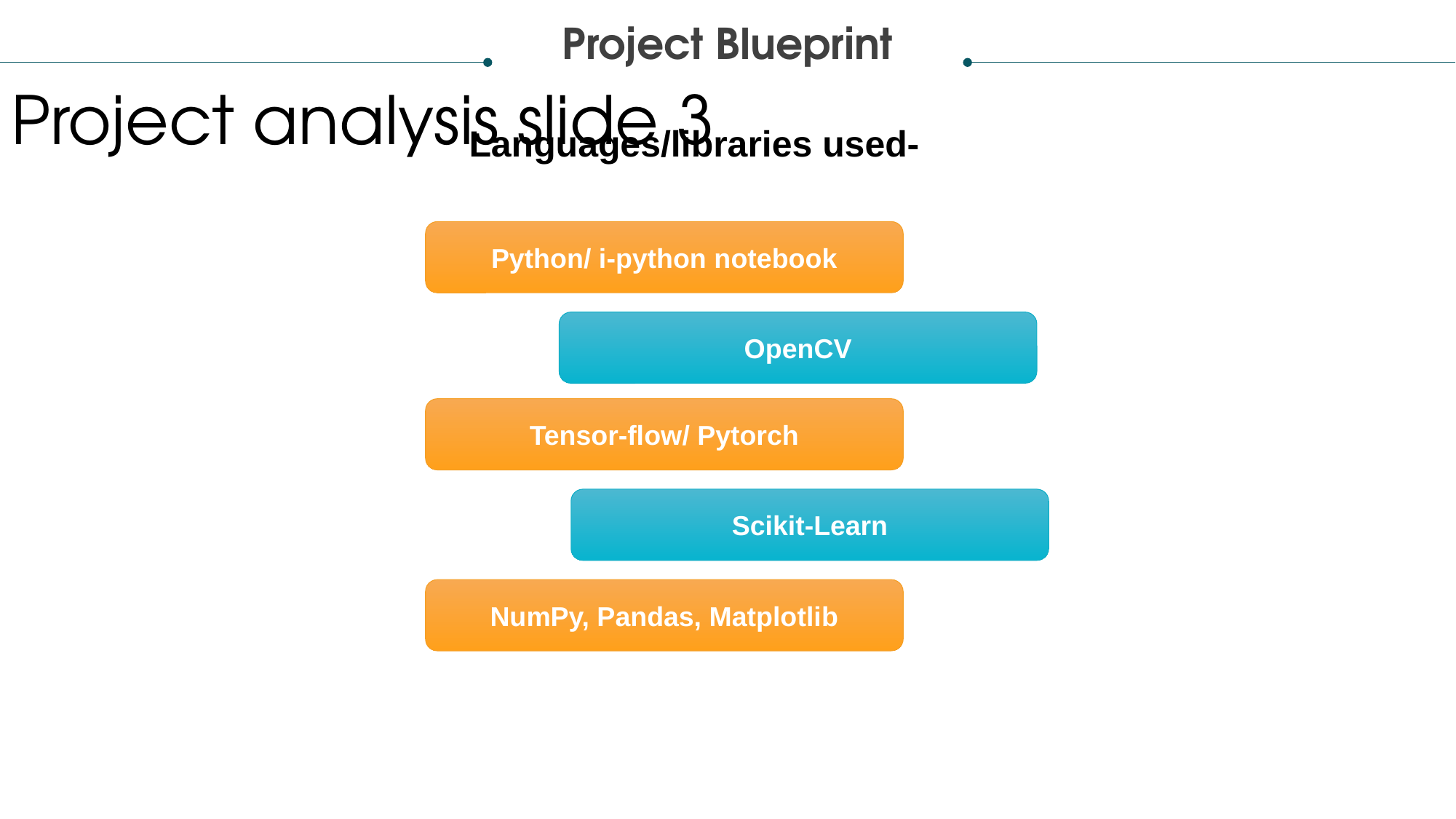

Project Blueprint
Project analysis slide 3
Languages/libraries used-
Python/ i-python notebook
OpenCV
Tensor-flow/ Pytorch
Scikit-Learn
NumPy, Pandas, Matplotlib